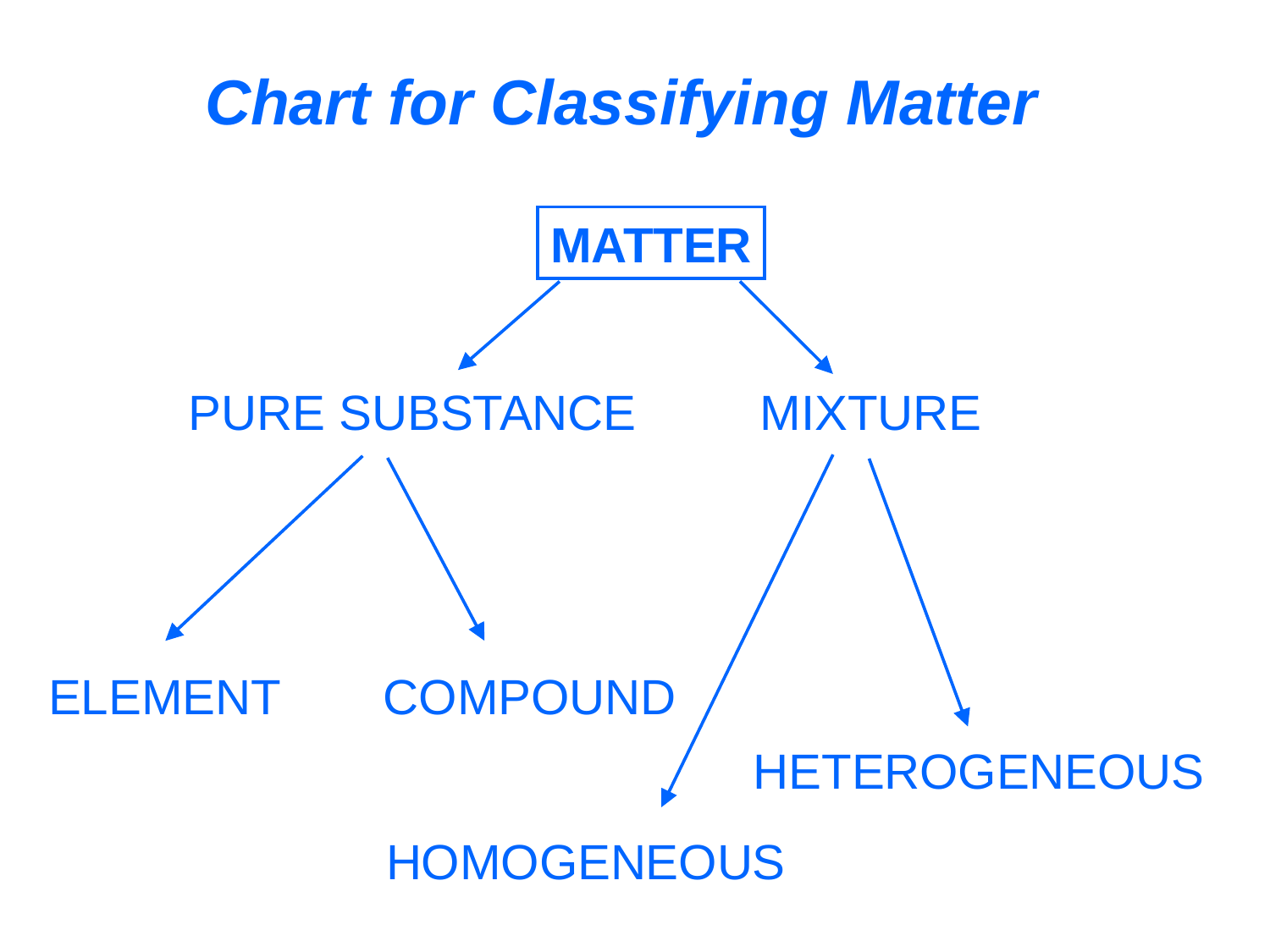

Chart for Classifying Matter
MATTER

PURE SUBSTANCE

MIXTURE

HOMOGENEOUS

ELEMENT

COMPOUND

HETEROGENEOUS